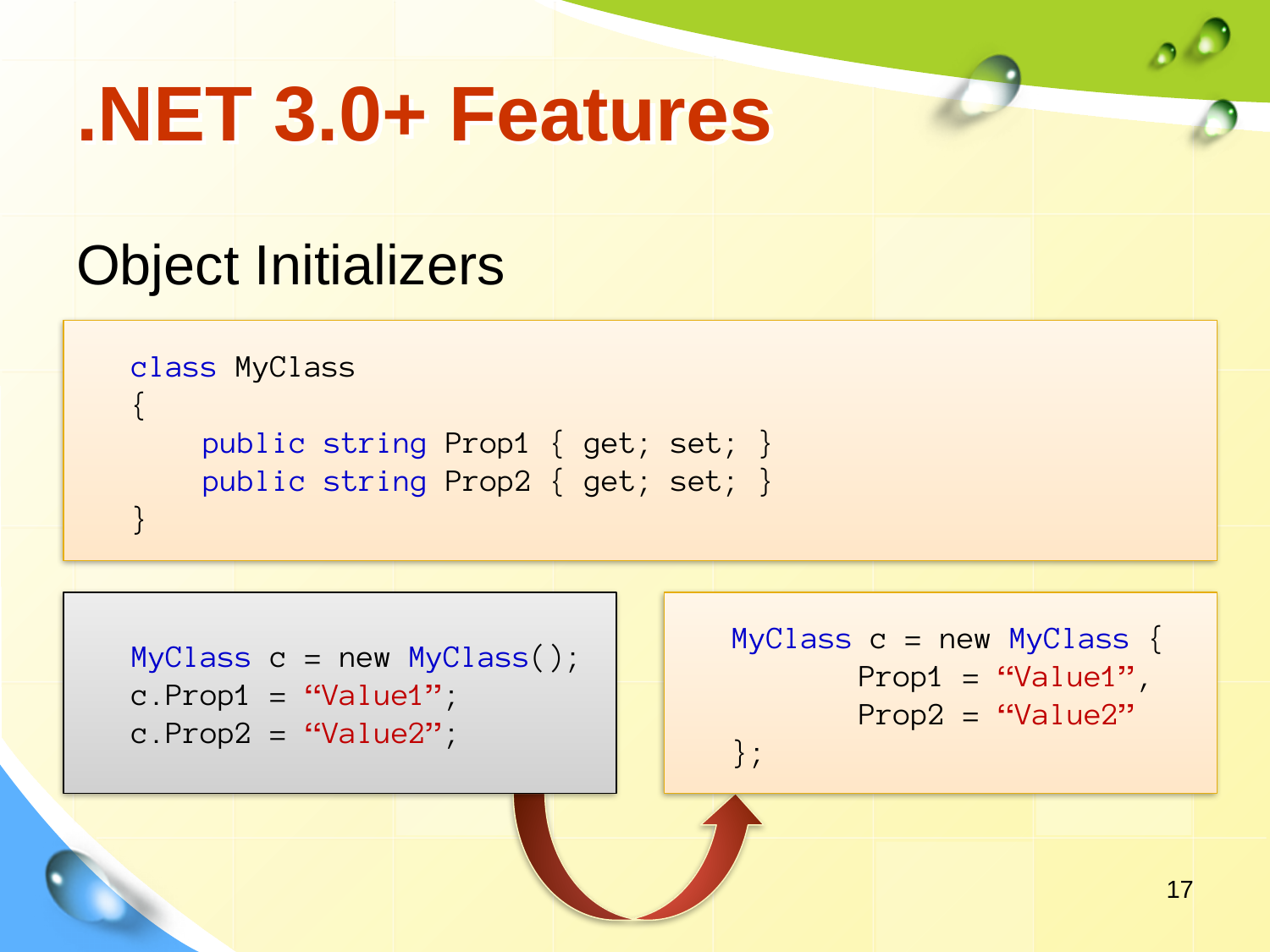

# .NET 3.0+ Features
Object Initializers

class MyClass
{
	public string Prop1 { get; set; }
	public string Prop2 { get; set; }
}
MyClass c = new MyClass();
c.Prop1 = “Value1”;
c.Prop2 = “Value2”;
MyClass c = new MyClass {
	Prop1 = “Value1”,
	Prop2 = “Value2”
};

17